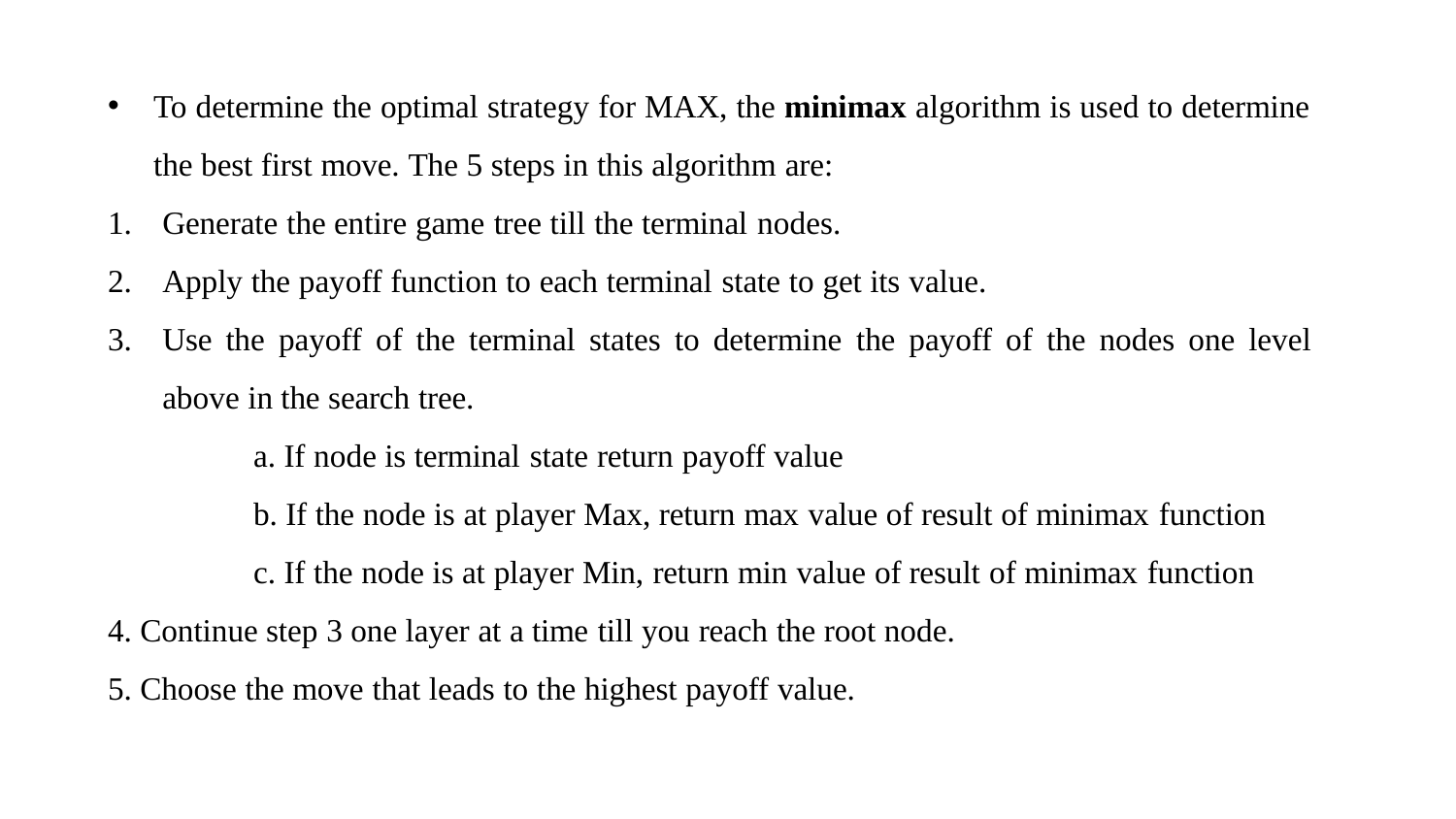

To determine the optimal strategy for MAX, the minimax algorithm is used to determine  the best first move. The 5 steps in this algorithm are:
Generate the entire game tree till the terminal nodes.
Apply the payoff function to each terminal state to get its value.
Use the payoff of the terminal states to determine the payoff of the nodes one level
above in the search tree.
If node is terminal state return payoff value
If the node is at player Max, return max value of result of minimax function
If the node is at player Min, return min value of result of minimax function
Continue step 3 one layer at a time till you reach the root node.
Choose the move that leads to the highest payoff value.